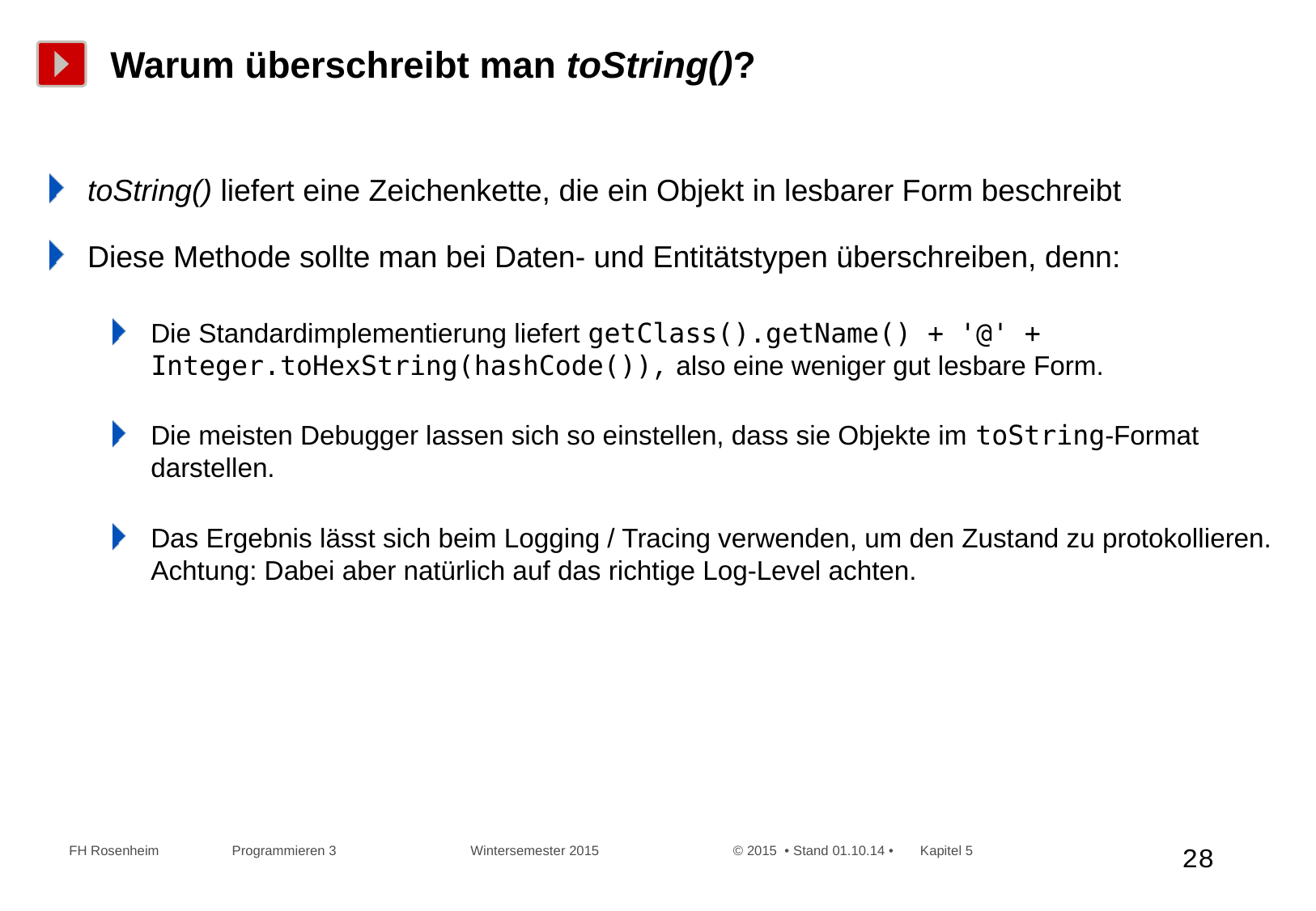

# Warum überschreibt man toString()?
toString() liefert eine Zeichenkette, die ein Objekt in lesbarer Form beschreibt
Diese Methode sollte man bei Daten- und Entitätstypen überschreiben, denn:
Die Standardimplementierung liefert getClass().getName() + '@' + Integer.toHexString(hashCode()), also eine weniger gut lesbare Form.
Die meisten Debugger lassen sich so einstellen, dass sie Objekte im toString-Format darstellen.
Das Ergebnis lässt sich beim Logging / Tracing verwenden, um den Zustand zu protokollieren. Achtung: Dabei aber natürlich auf das richtige Log-Level achten.

     FH Rosenheim                   Programmieren 3                                   Wintersemester 2015                                   © 2015  • Stand 01.10.14 •       Kapitel 5